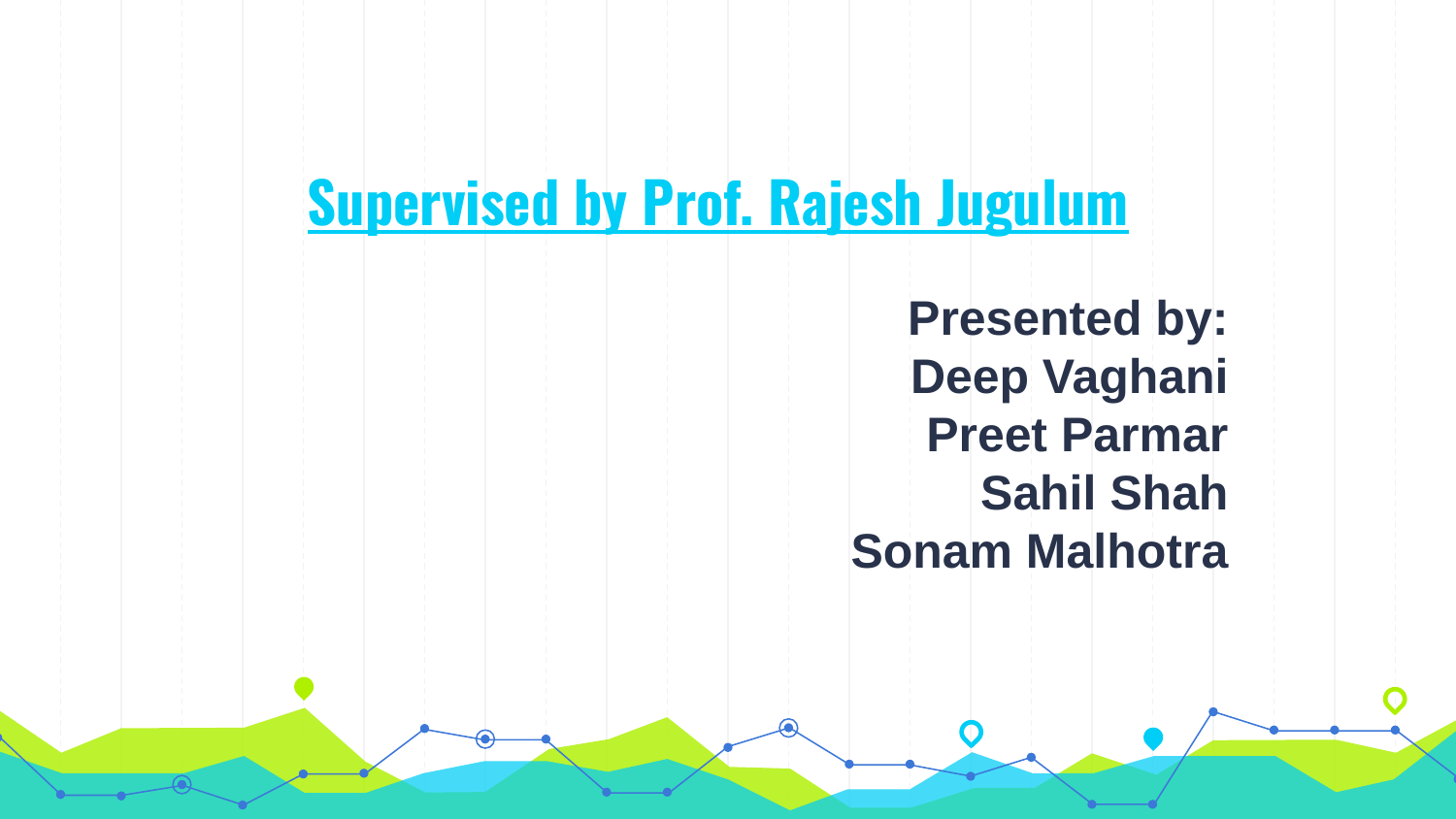

Supervised by Prof. Rajesh Jugulum
Presented by:
Deep Vaghani
Preet Parmar
Sahil Shah
Sonam Malhotra